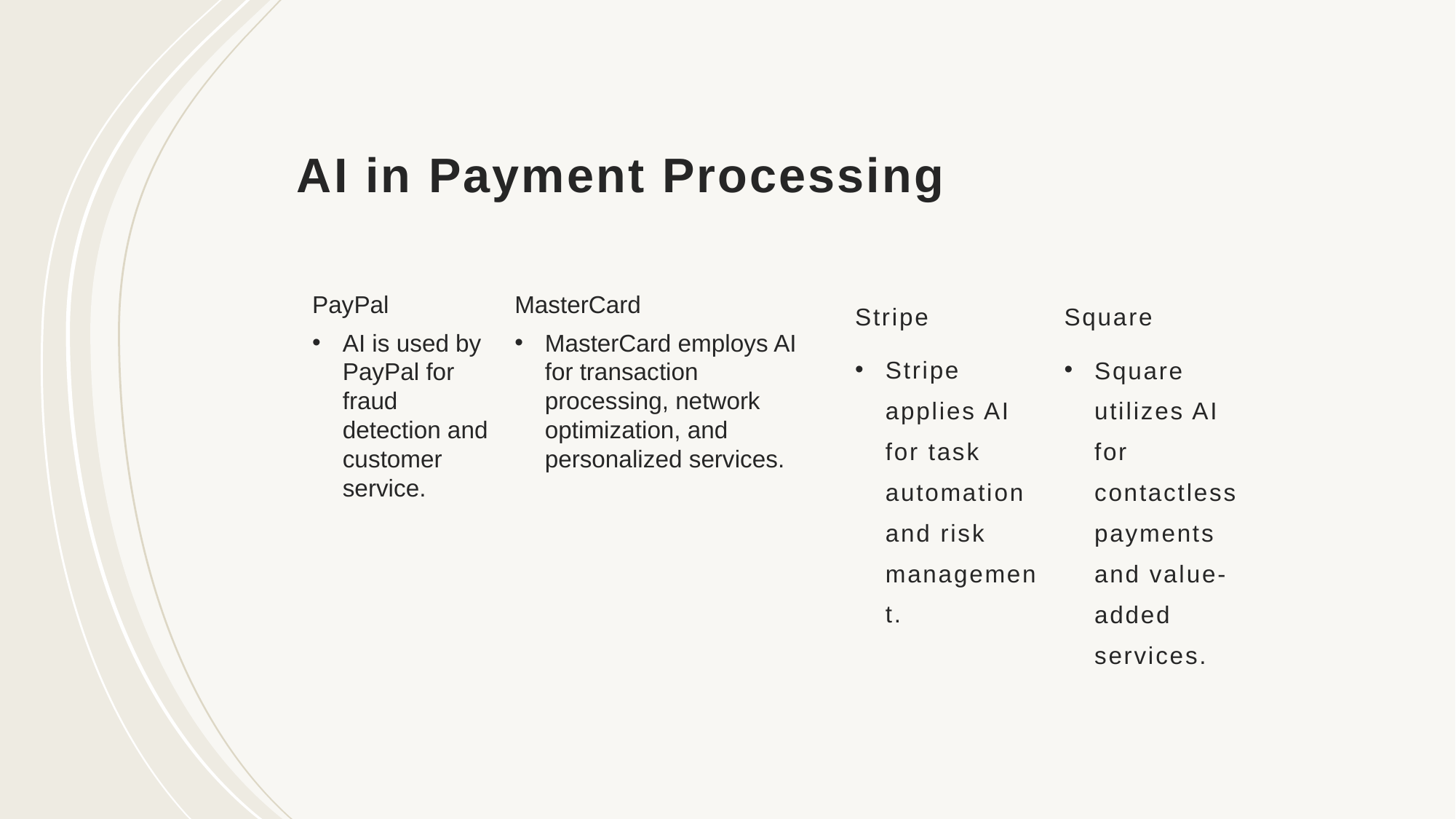

# AI in Payment Processing
PayPal
AI is used by PayPal for fraud detection and customer service.

MasterCard
MasterCard employs AI for transaction processing, network optimization, and personalized services.

Stripe
Stripe applies AI for task automation and risk management.

Square
Square utilizes AI for contactless payments and value-added services.